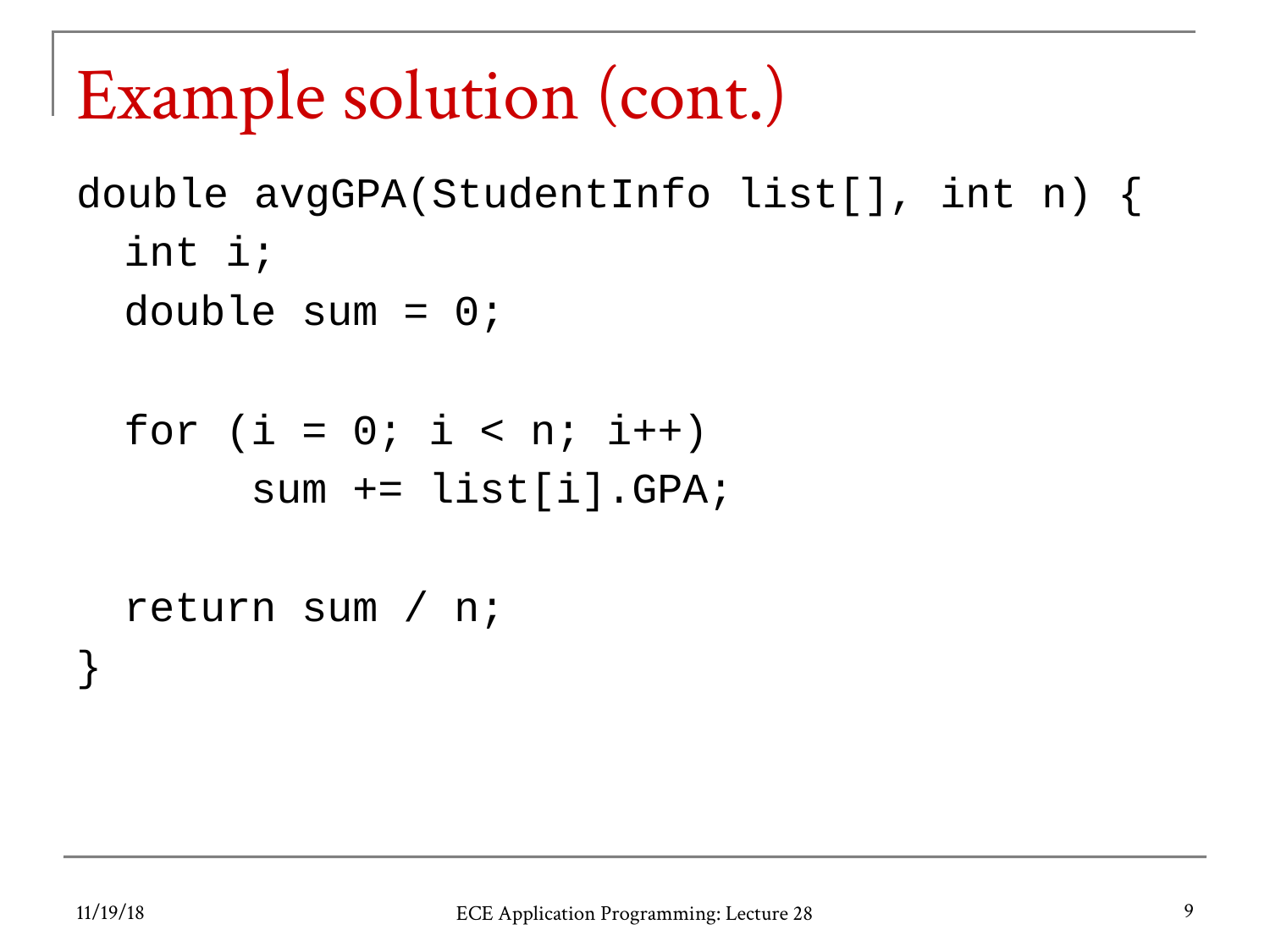

# Example solution (cont.)
double avgGPA(StudentInfo list[], int n) {
	int i;
	double sum = 0;

	for (i = 0; i < n; i++)
		sum += list[i].GPA;

	return sum / n;
}
11/19/18
9
ECE Application Programming: Lecture 28